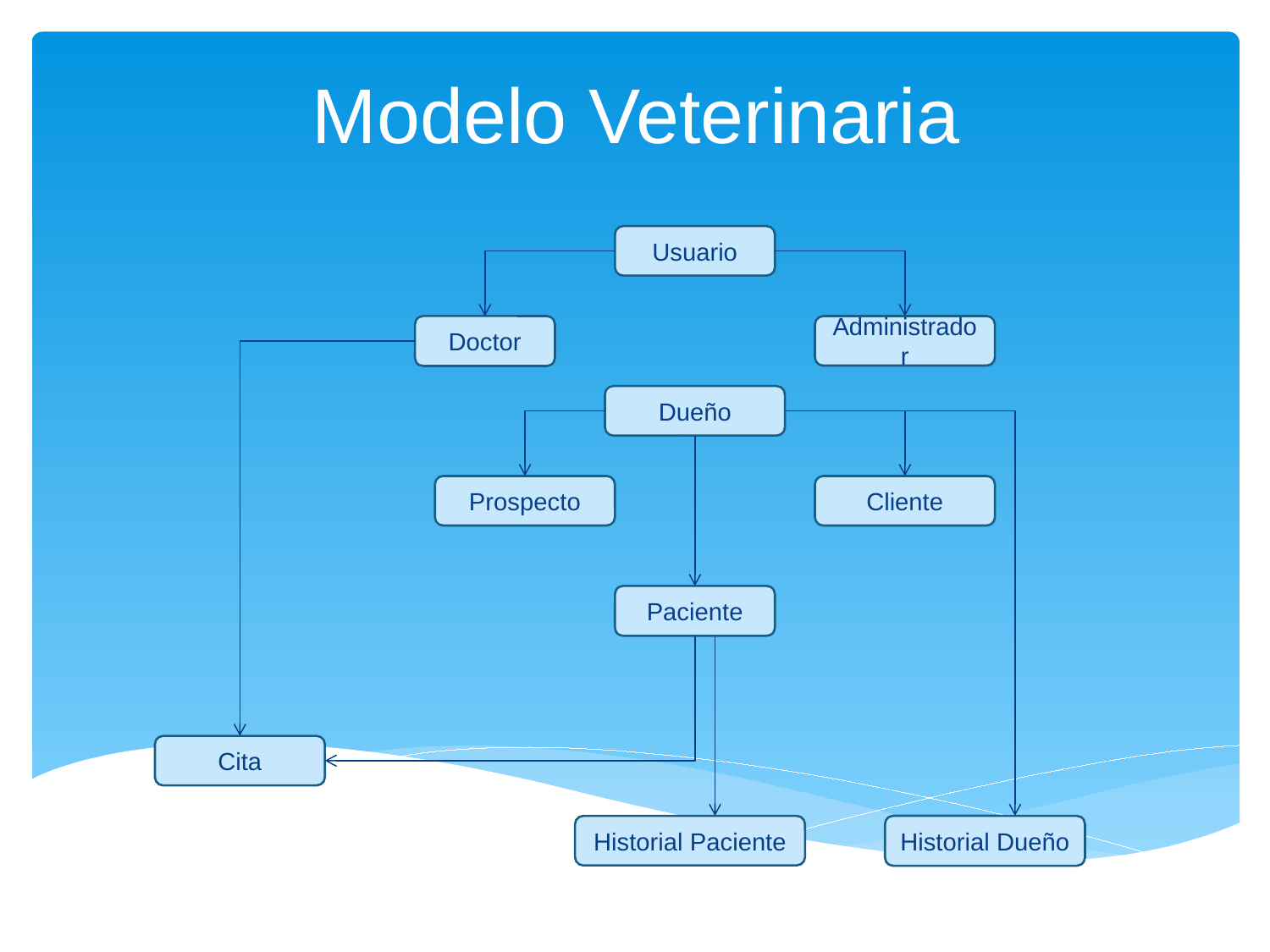

Modelo Veterinaria
Usuario
Doctor
Administrador
Dueño
Prospecto
Cliente
Paciente
Cita
Historial Paciente
Historial Dueño